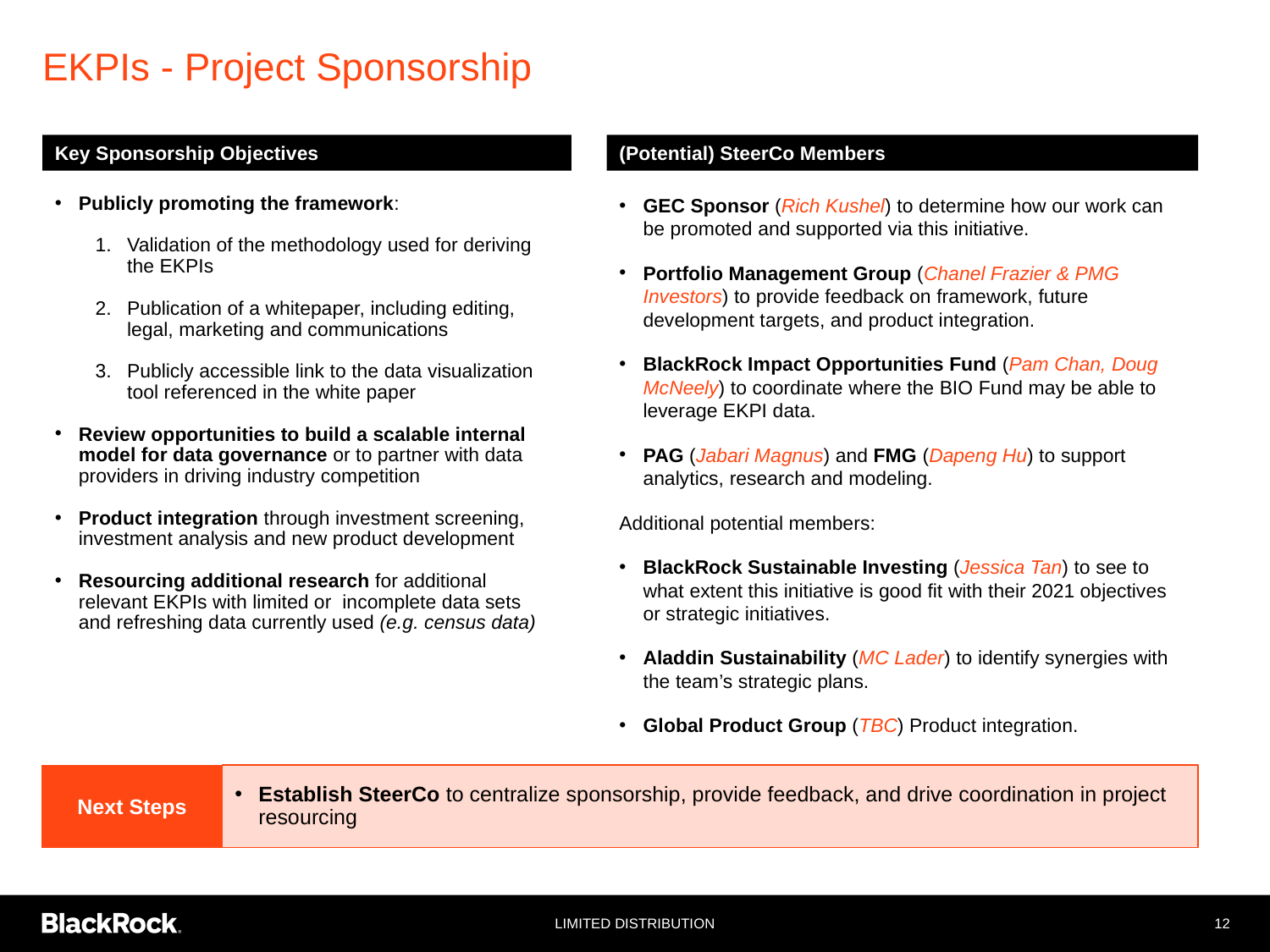

# EKPIs - Project Sponsorship
Key Sponsorship Objectives
(Potential) SteerCo Members
Publicly promoting the framework:
Validation of the methodology used for deriving the EKPIs
Publication of a whitepaper, including editing, legal, marketing and communications
Publicly accessible link to the data visualization tool referenced in the white paper
Review opportunities to build a scalable internal model for data governance or to partner with data providers in driving industry competition
Product integration through investment screening, investment analysis and new product development
Resourcing additional research for additional relevant EKPIs with limited or  incomplete data sets and refreshing data currently used (e.g. census data)
GEC Sponsor (Rich Kushel) to determine how our work can be promoted and supported via this initiative.
Portfolio Management Group (Chanel Frazier & PMG Investors) to provide feedback on framework, future development targets, and product integration.
BlackRock Impact Opportunities Fund (Pam Chan, Doug McNeely) to coordinate where the BIO Fund may be able to leverage EKPI data.
PAG (Jabari Magnus) and FMG (Dapeng Hu) to support analytics, research and modeling.
Additional potential members:
BlackRock Sustainable Investing (Jessica Tan) to see to what extent this initiative is good fit with their 2021 objectives or strategic initiatives.
Aladdin Sustainability (MC Lader) to identify synergies with the team’s strategic plans.
Global Product Group (TBC) Product integration.
Next Steps
Establish SteerCo to centralize sponsorship, provide feedback, and drive coordination in project resourcing
Limited Distribution
12